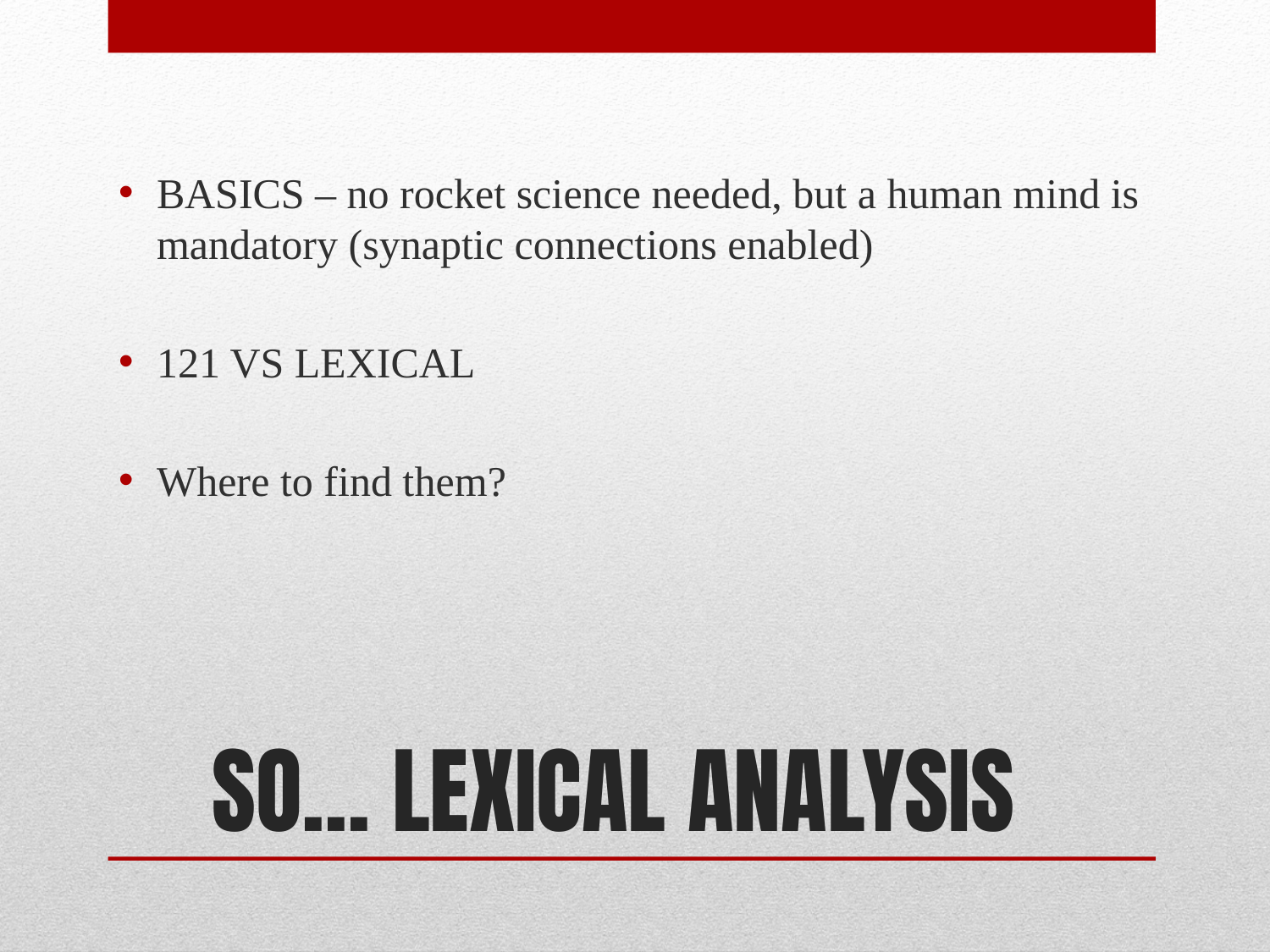

BASICS – no rocket science needed, but a human mind is mandatory (synaptic connections enabled)

121 VS LEXICAL

Where to find them?

# SO… LEXICAL ANALYSIS